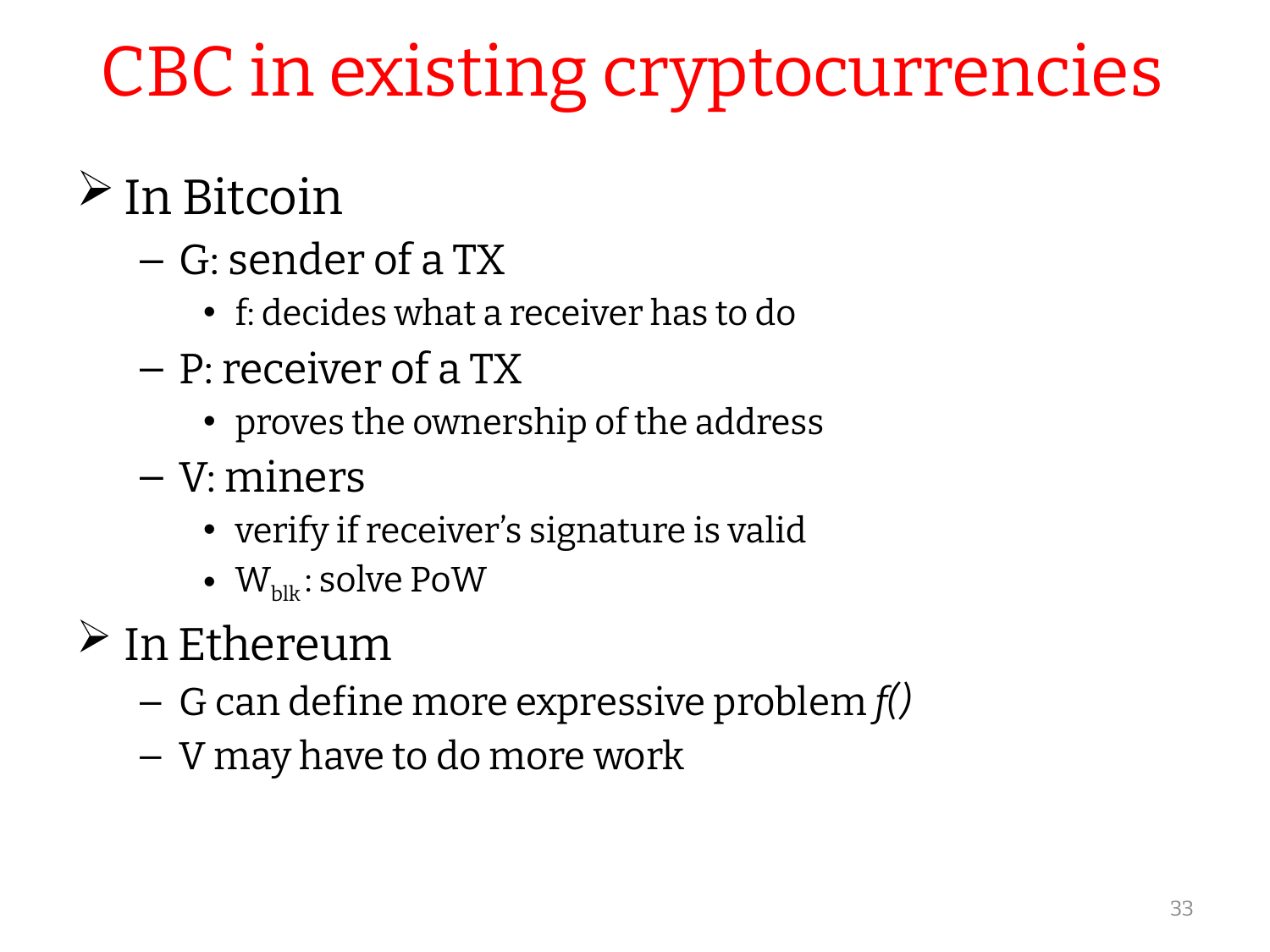

# CBC in existing cryptocurrencies
In Bitcoin
G: sender of a TX
f: decides what a receiver has to do
P: receiver of a TX
proves the ownership of the address
V: miners
verify if receiver’s signature is valid
Wblk : solve PoW
In Ethereum
G can define more expressive problem f()
V may have to do more work

33